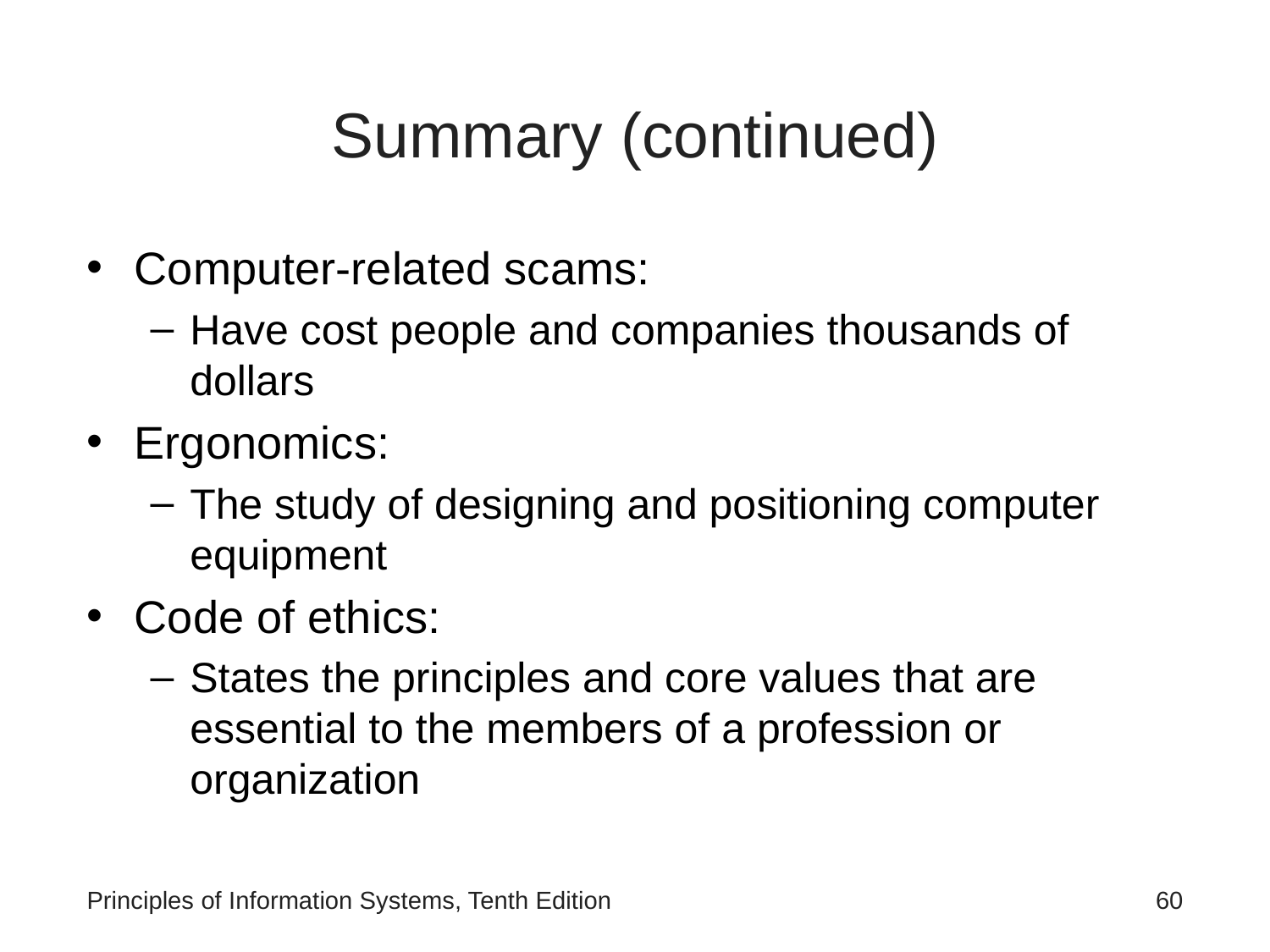

# Summary (continued)
Computer-related scams:
Have cost people and companies thousands of dollars
Ergonomics:
The study of designing and positioning computer equipment
Code of ethics:
States the principles and core values that are essential to the members of a profession or organization
Principles of Information Systems, Tenth Edition
60